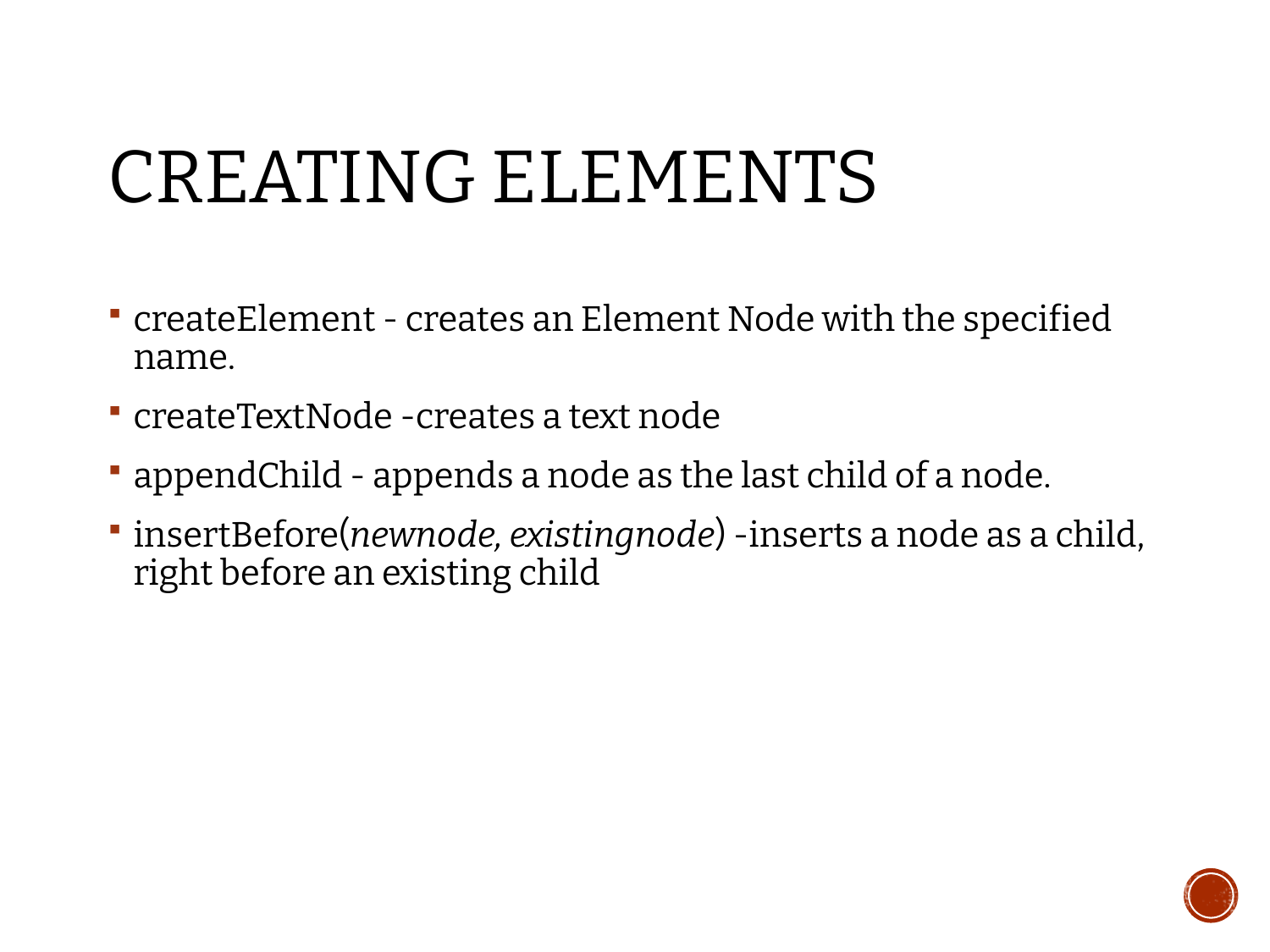

# Creating Elements
createElement - creates an Element Node with the specified name.
createTextNode -creates a text node
appendChild - appends a node as the last child of a node.
insertBefore(newnode, existingnode) -inserts a node as a child, right before an existing child